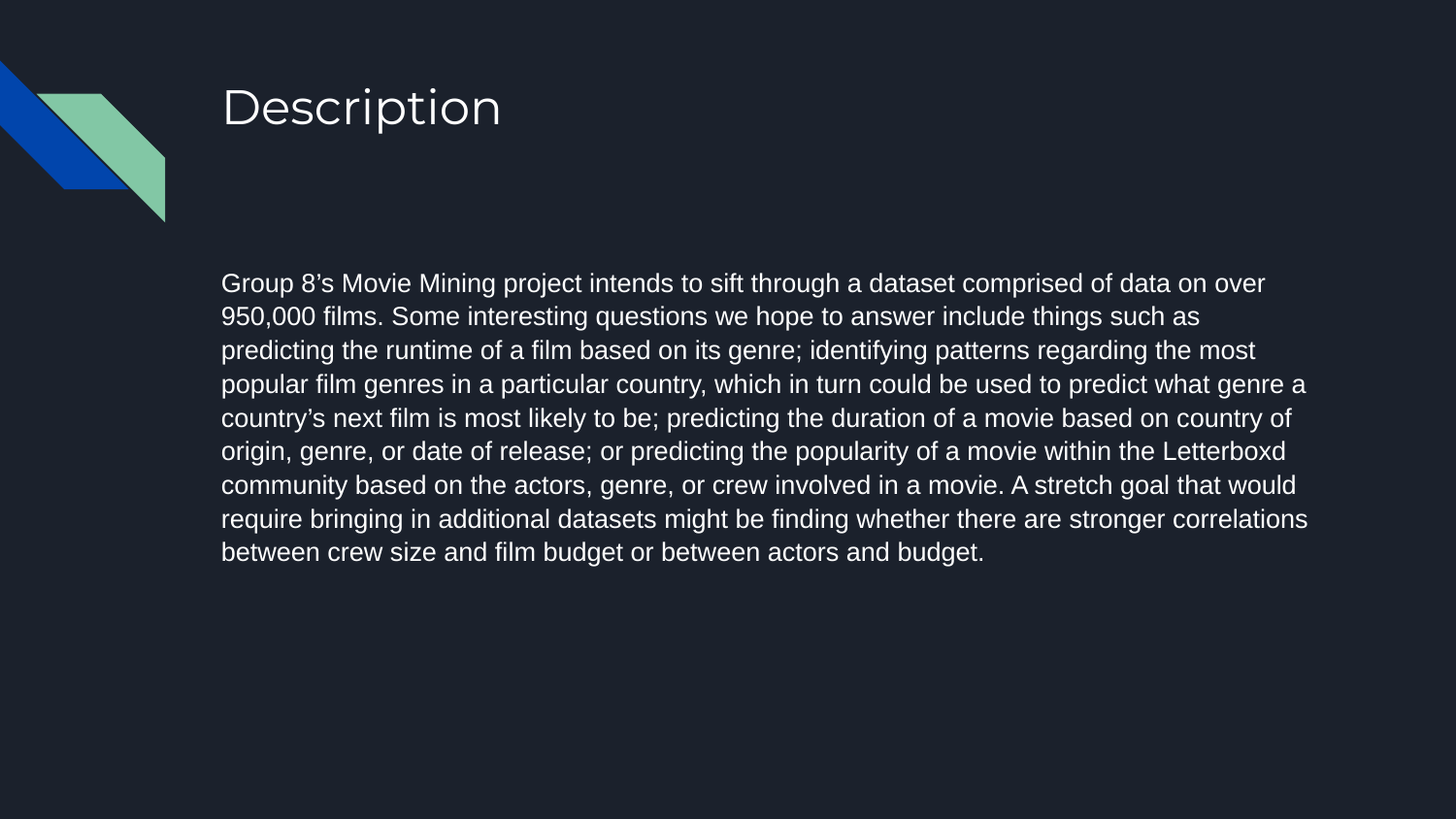

# Description
Group 8’s Movie Mining project intends to sift through a dataset comprised of data on over 950,000 films. Some interesting questions we hope to answer include things such as predicting the runtime of a film based on its genre; identifying patterns regarding the most popular film genres in a particular country, which in turn could be used to predict what genre a country’s next film is most likely to be; predicting the duration of a movie based on country of origin, genre, or date of release; or predicting the popularity of a movie within the Letterboxd community based on the actors, genre, or crew involved in a movie. A stretch goal that would require bringing in additional datasets might be finding whether there are stronger correlations between crew size and film budget or between actors and budget.